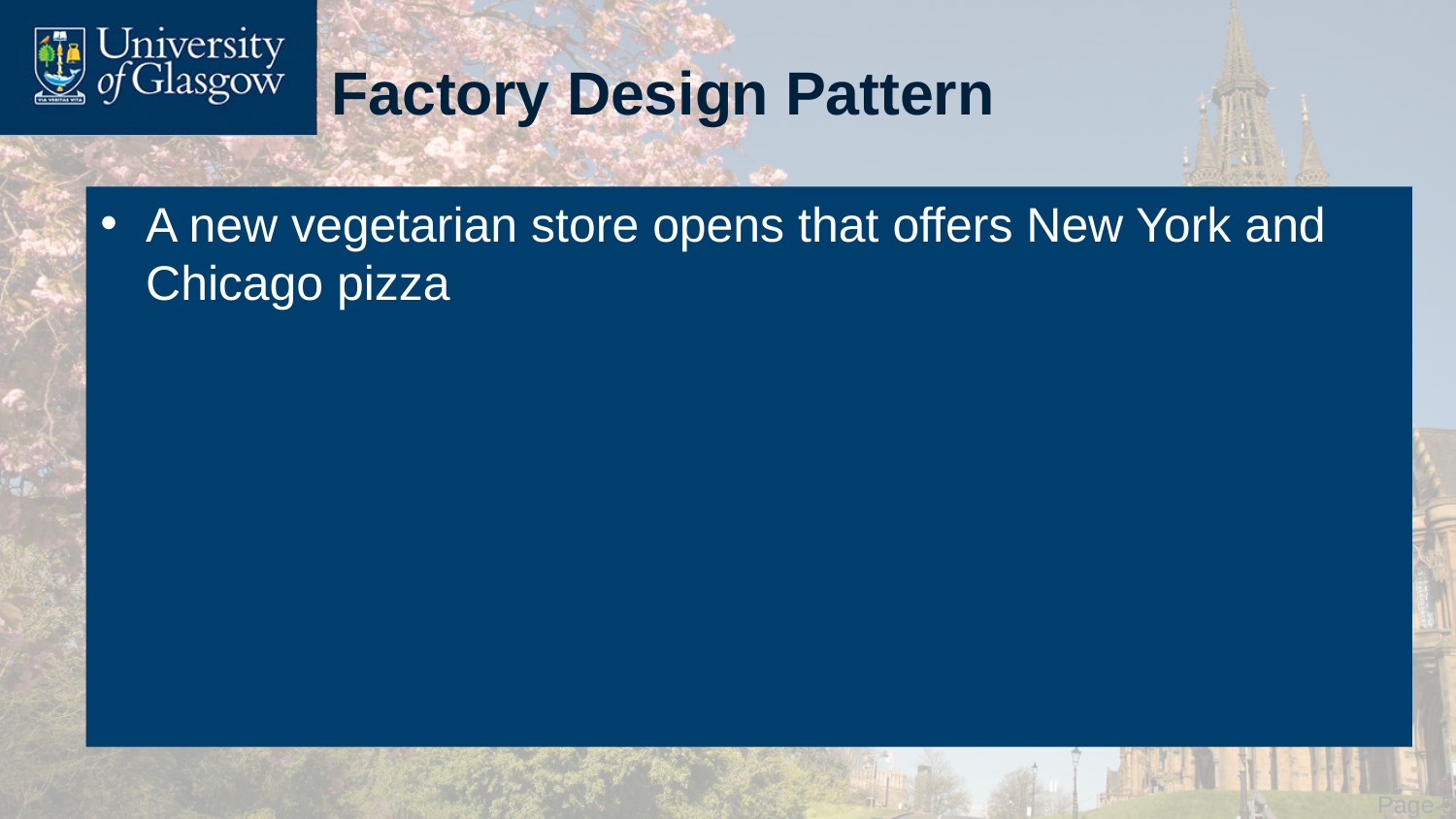

# Factory Design Pattern
A new vegetarian store opens that offers New York and Chicago pizza

 Page 51